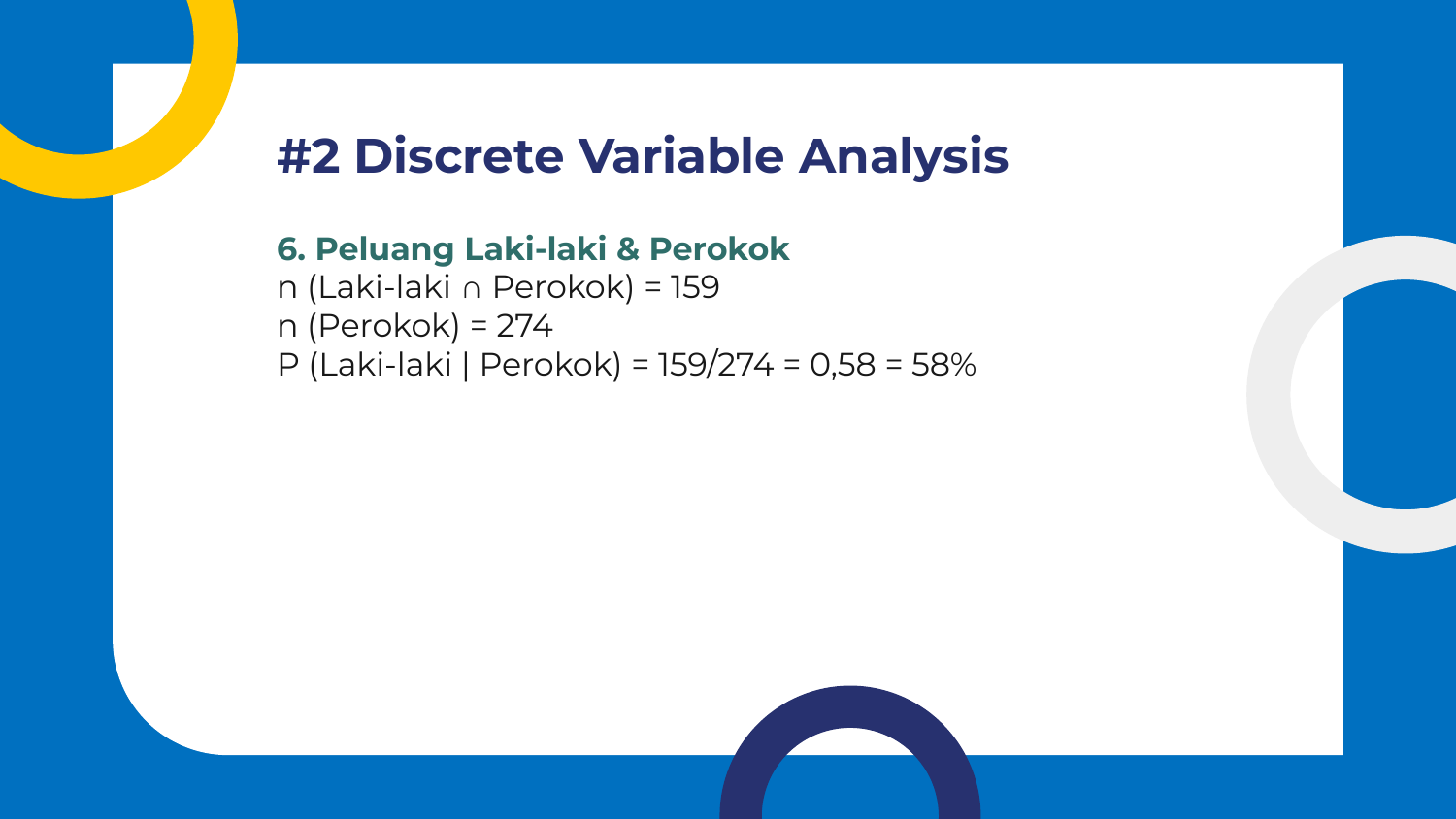

# #2 Discrete Variable Analysis
6. Peluang Laki-laki & Perokok
n (Laki-laki ∩ Perokok) = 159
n (Perokok) = 274
P (Laki-laki | Perokok) = 159/274 = 0,58 = 58%